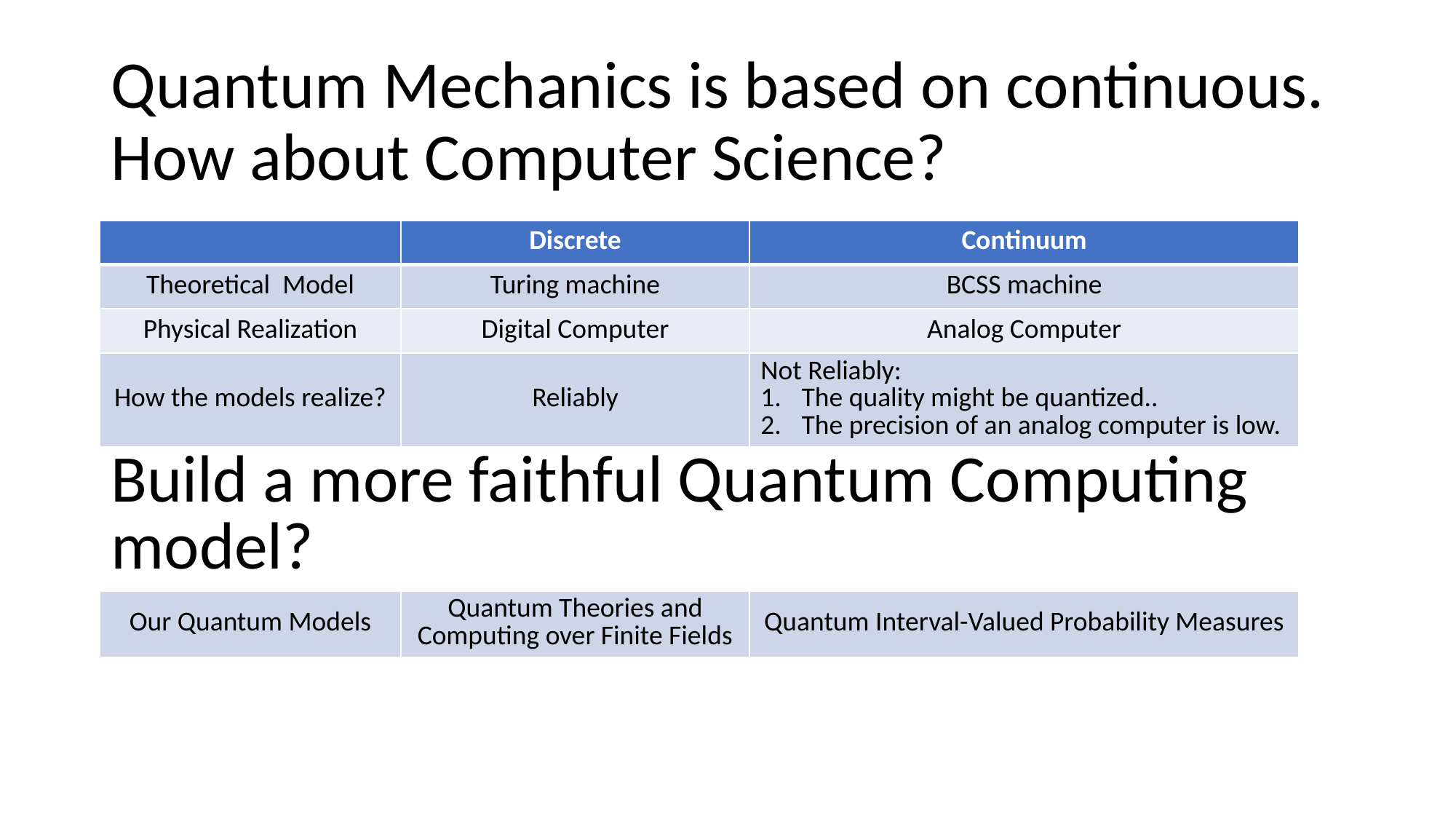

# Quantum Mechanics is based on continuous. How about Computer Science?
|  | Discrete | Continuum |
| --- | --- | --- |
| Theoretical Model | Turing machine | BCSS machine |
| Physical Realization | Digital Computer | Analog Computer |
| How the models realize? | Reliably | Not Reliably: The quality might be quantized.. The precision of an analog computer is low. |
| Build a more faithful Quantum Computing model? |  |  |
| Our Quantum Models | Quantum Theories and Computing over Finite Fields | Quantum Interval-Valued Probability Measures |